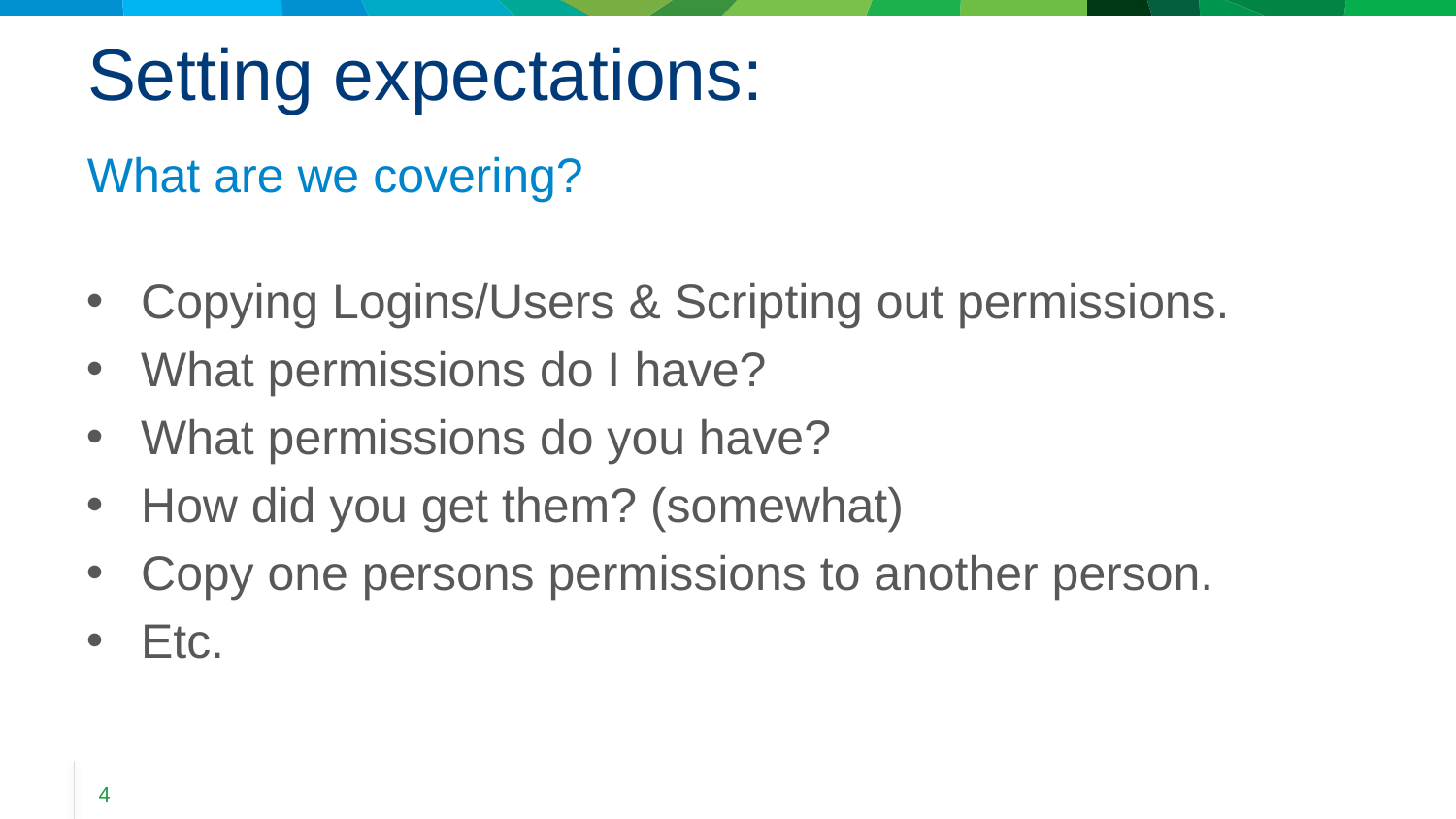

# Setting expectations:
What are we covering?
Copying Logins/Users & Scripting out permissions.
What permissions do I have?
What permissions do you have?
How did you get them? (somewhat)
Copy one persons permissions to another person.
Etc.

4